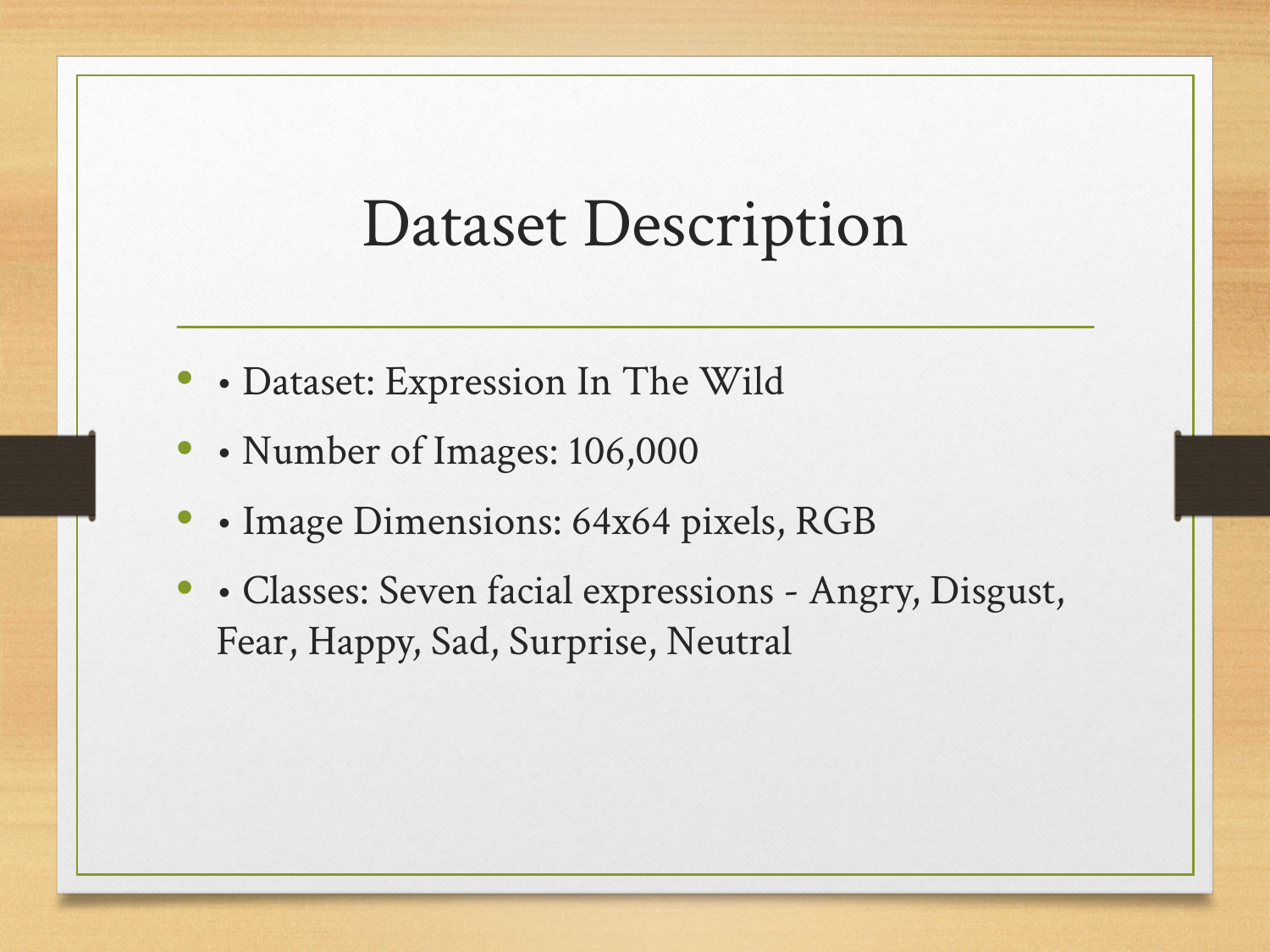

# Dataset Description
• Dataset: Expression In The Wild
• Number of Images: 106,000
• Image Dimensions: 64x64 pixels, RGB
• Classes: Seven facial expressions - Angry, Disgust, Fear, Happy, Sad, Surprise, Neutral